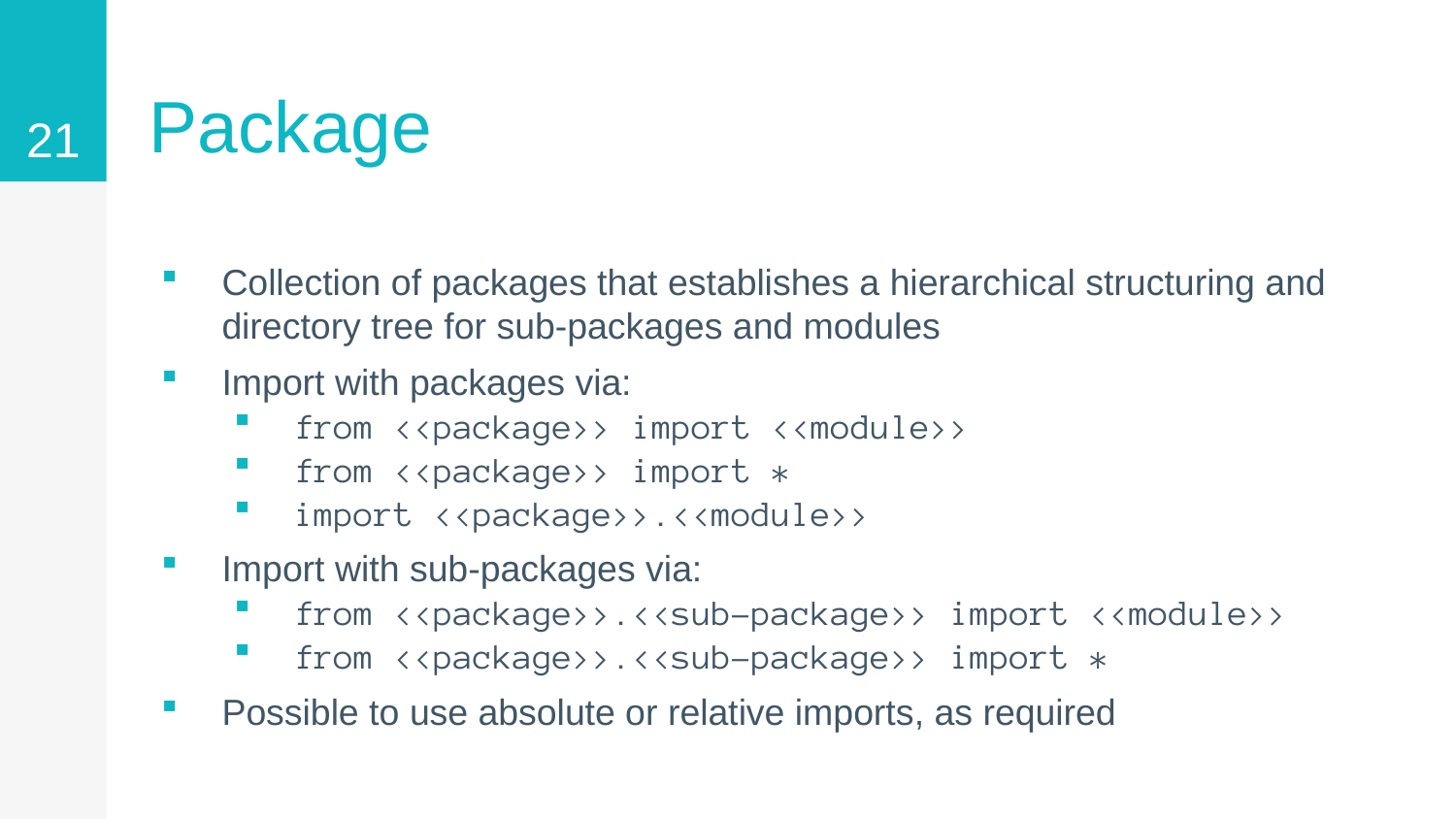

21
# Package
Collection of packages that establishes a hierarchical structuring and directory tree for sub-packages and modules
Import with packages via:
from <<package>> import <<module>>
from <<package>> import *
import <<package>>.<<module>>
Import with sub-packages via:
from <<package>>.<<sub-package>> import <<module>>
from <<package>>.<<sub-package>> import *
Possible to use absolute or relative imports, as required